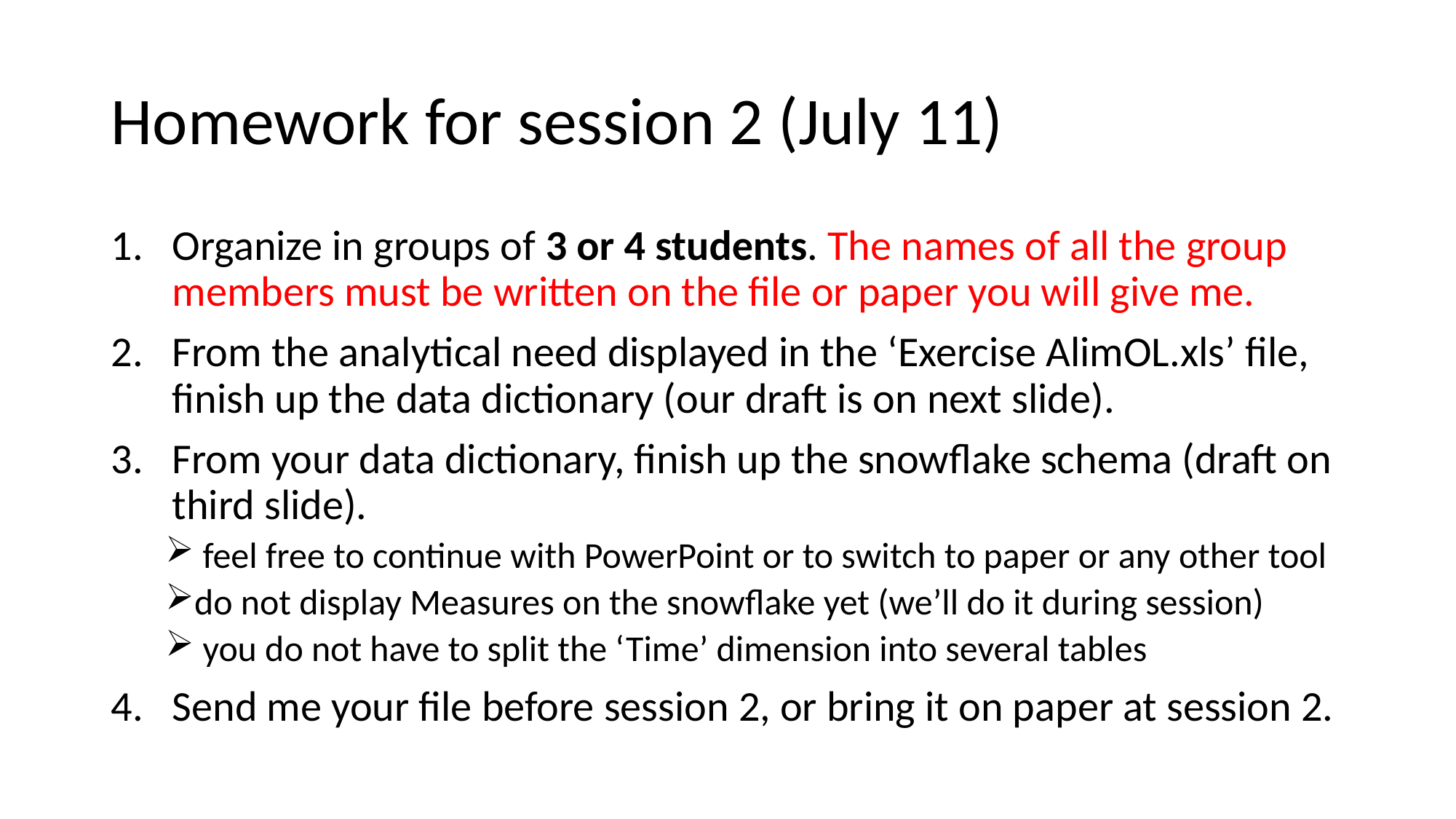

# Homework for session 2 (July 11)
Organize in groups of 3 or 4 students. The names of all the group members must be written on the file or paper you will give me.
From the analytical need displayed in the ‘Exercise AlimOL.xls’ file, finish up the data dictionary (our draft is on next slide).
From your data dictionary, finish up the snowflake schema (draft on third slide).
 feel free to continue with PowerPoint or to switch to paper or any other tool
do not display Measures on the snowflake yet (we’ll do it during session)
 you do not have to split the ‘Time’ dimension into several tables
Send me your file before session 2, or bring it on paper at session 2.